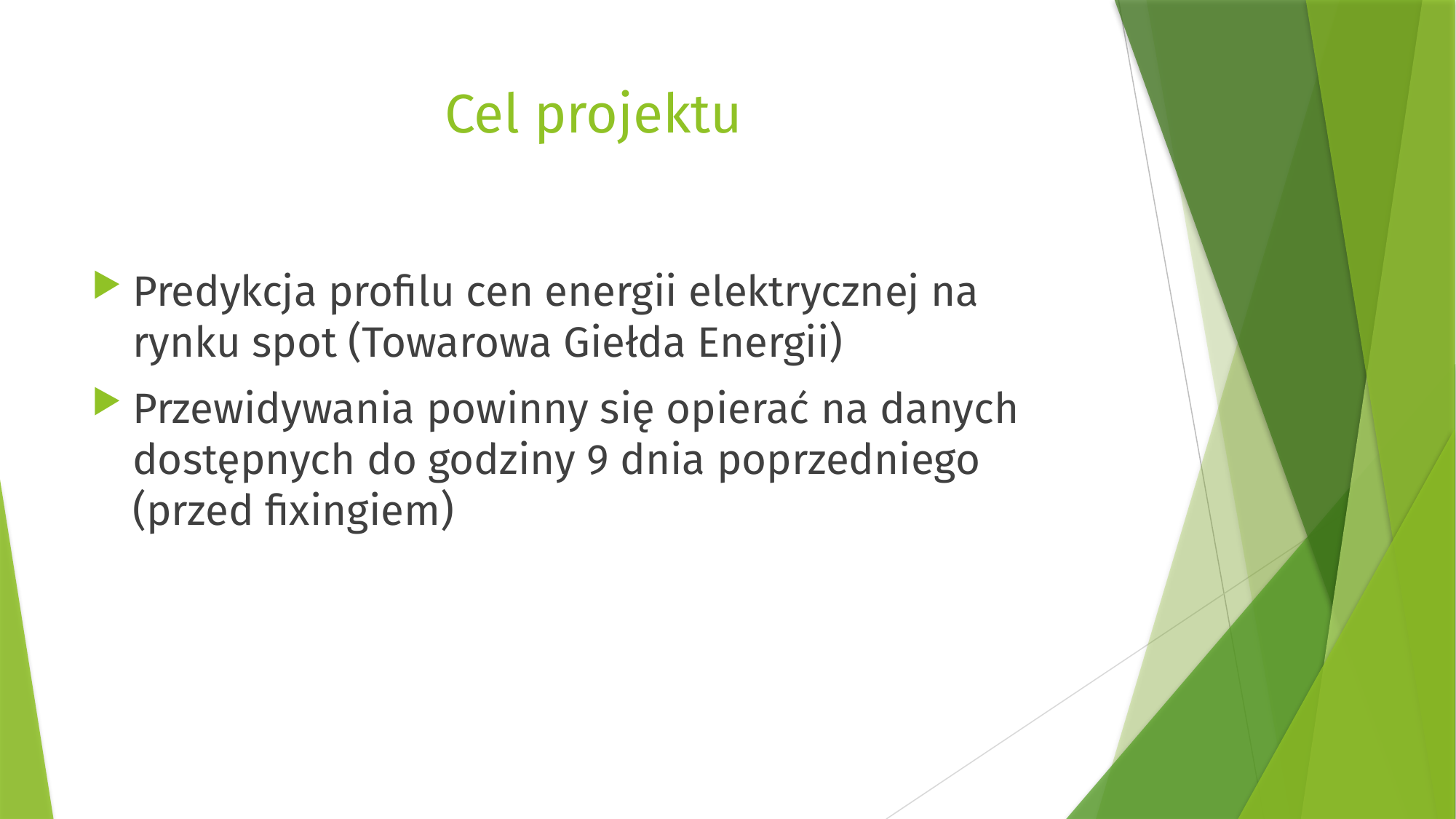

# Cel projektu
Predykcja profilu cen energii elektrycznej na rynku spot (Towarowa Giełda Energii)
Przewidywania powinny się opierać na danych dostępnych do godziny 9 dnia poprzedniego (przed fixingiem)